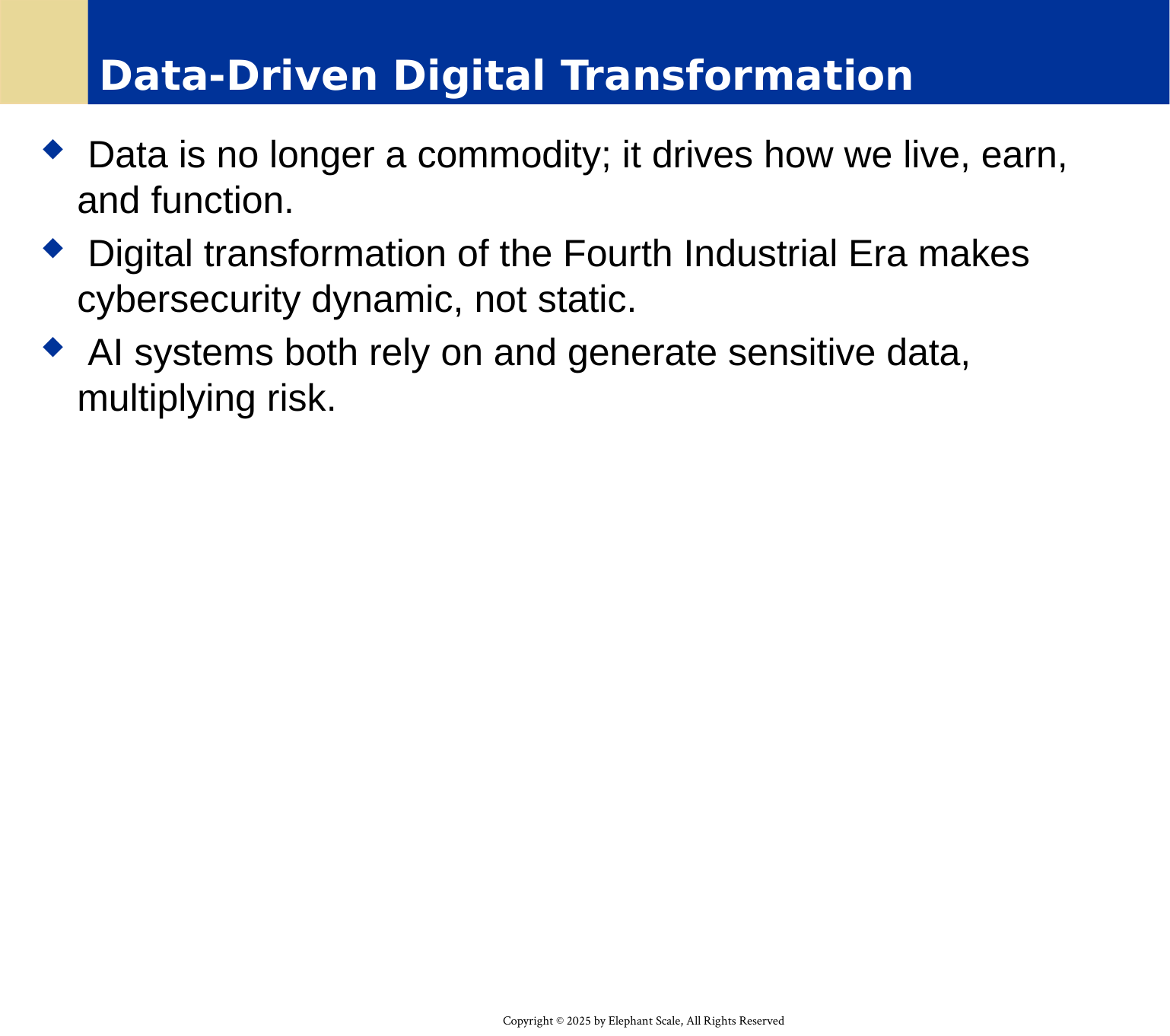

# Data-Driven Digital Transformation
 Data is no longer a commodity; it drives how we live, earn, and function.
 Digital transformation of the Fourth Industrial Era makes cybersecurity dynamic, not static.
 AI systems both rely on and generate sensitive data, multiplying risk.
Copyright © 2025 by Elephant Scale, All Rights Reserved